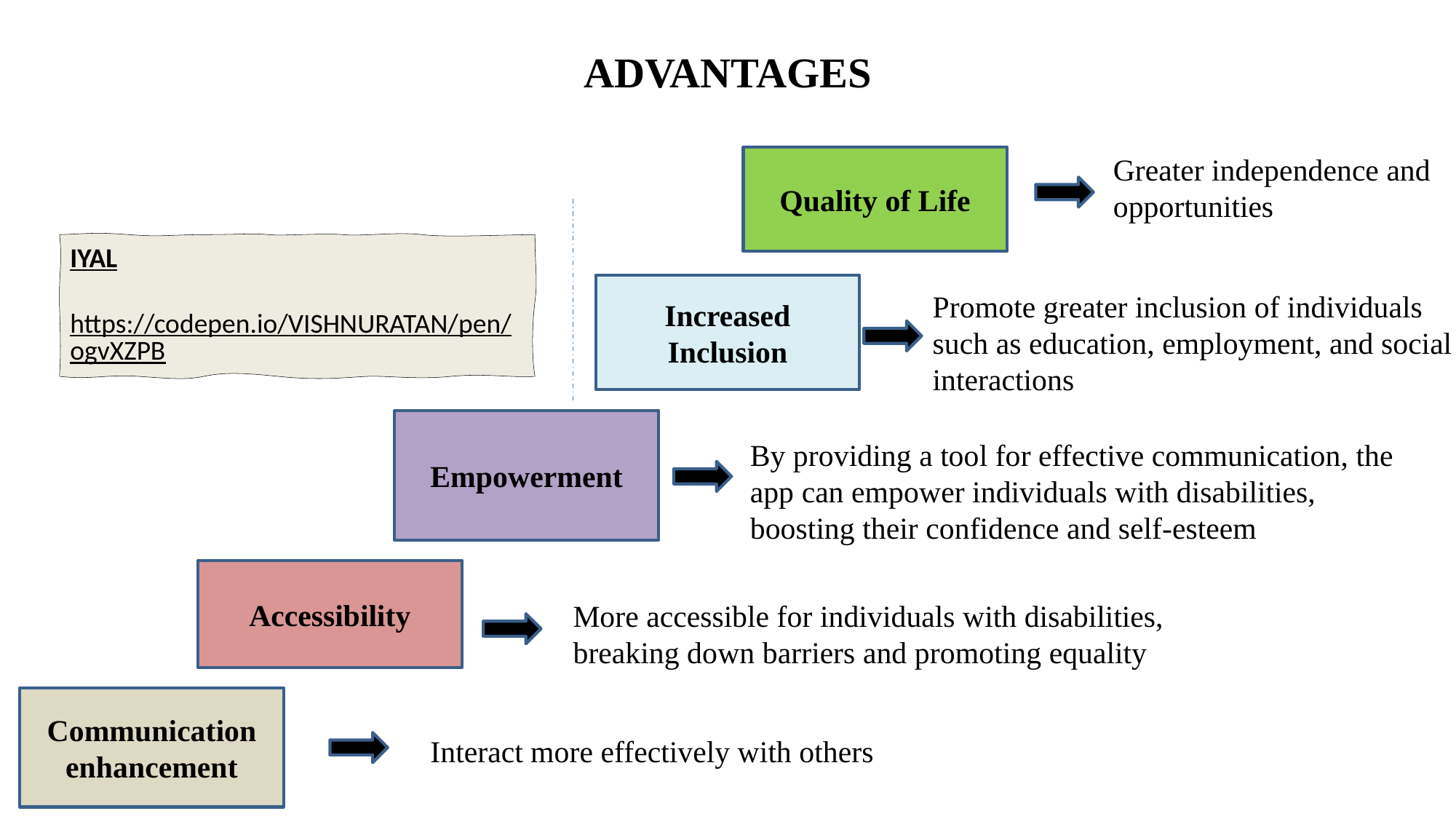

# ADVANTAGES
Greater independence and opportunities
Quality of Life

IYAL

https://codepen.io/VISHNURATAN/pen/ogvXZPB
Increased Inclusion
Promote greater inclusion of individuals such as education, employment, and social interactions

Empowerment
By providing a tool for effective communication, the app can empower individuals with disabilities, boosting their confidence and self-esteem

Accessibility
More accessible for individuals with disabilities, breaking down barriers and promoting equality

Communication enhancement
Interact more effectively with others